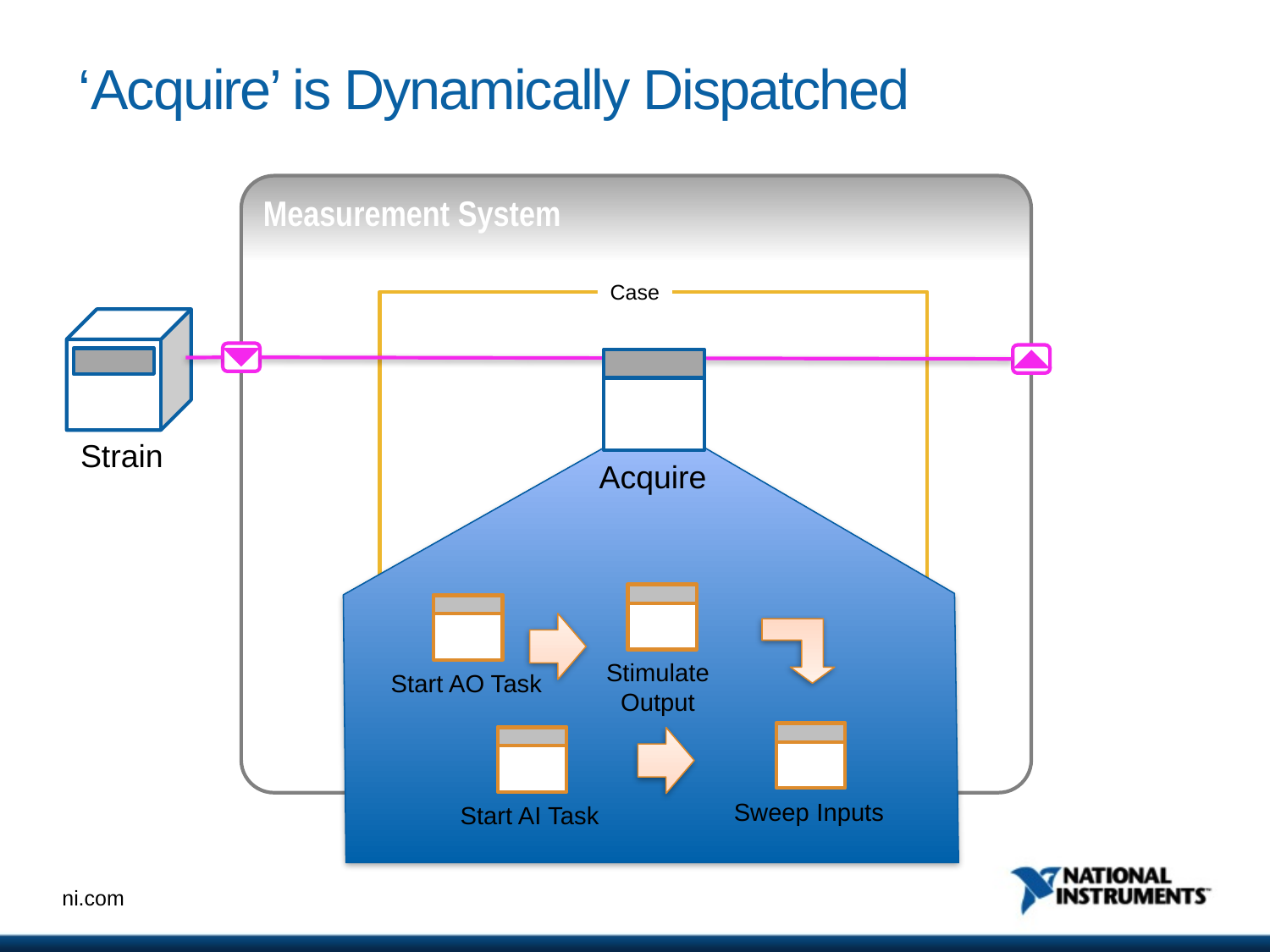

# ‘Acquire’ is Dynamically Dispatched
Measurement System
Case

Strain

Acquire

Stimulate
Output

Start AO Task

Sweep Inputs

Start AI Task